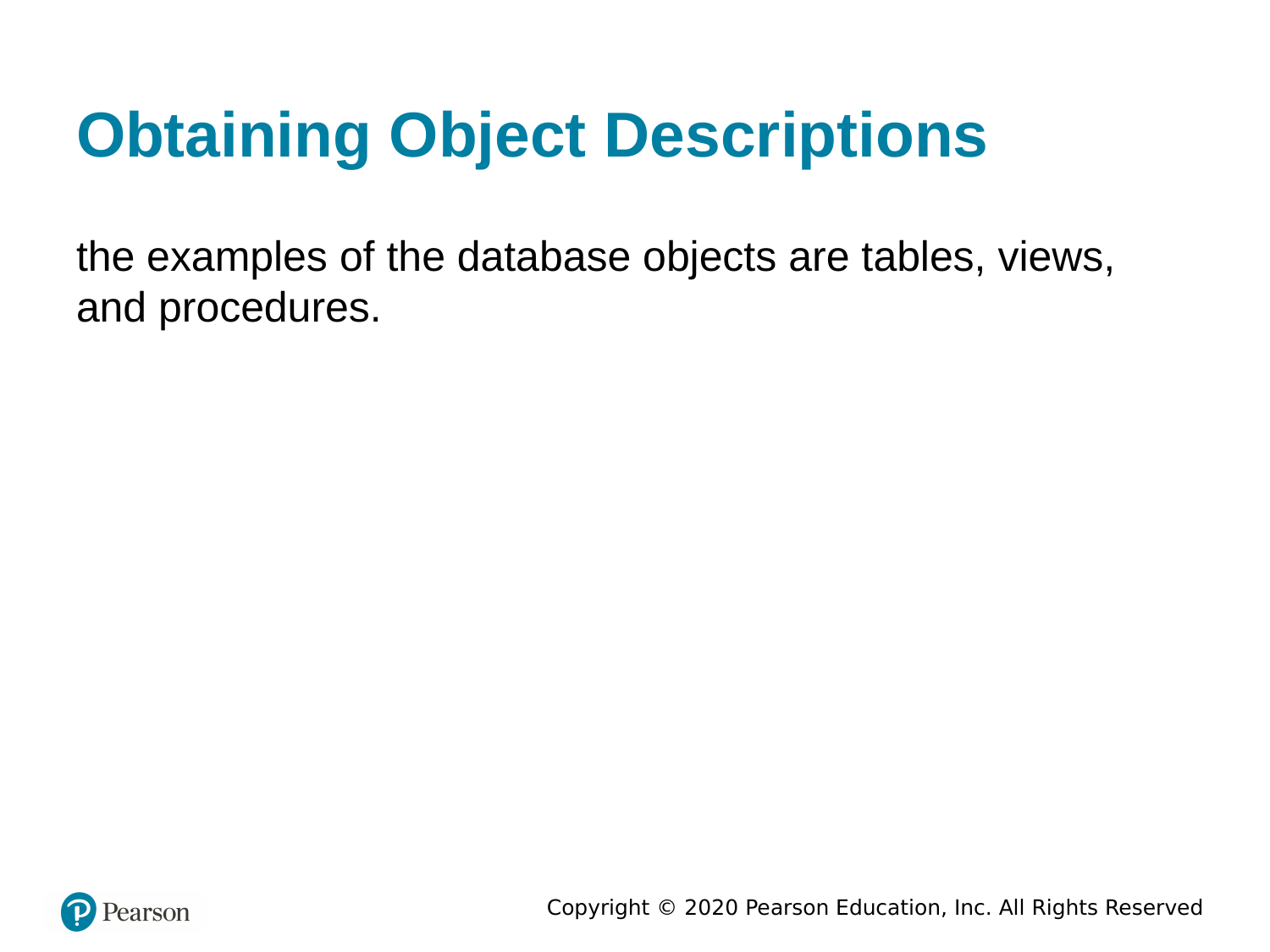

# Obtaining Object Descriptions
the examples of the database objects are tables, views, and procedures.